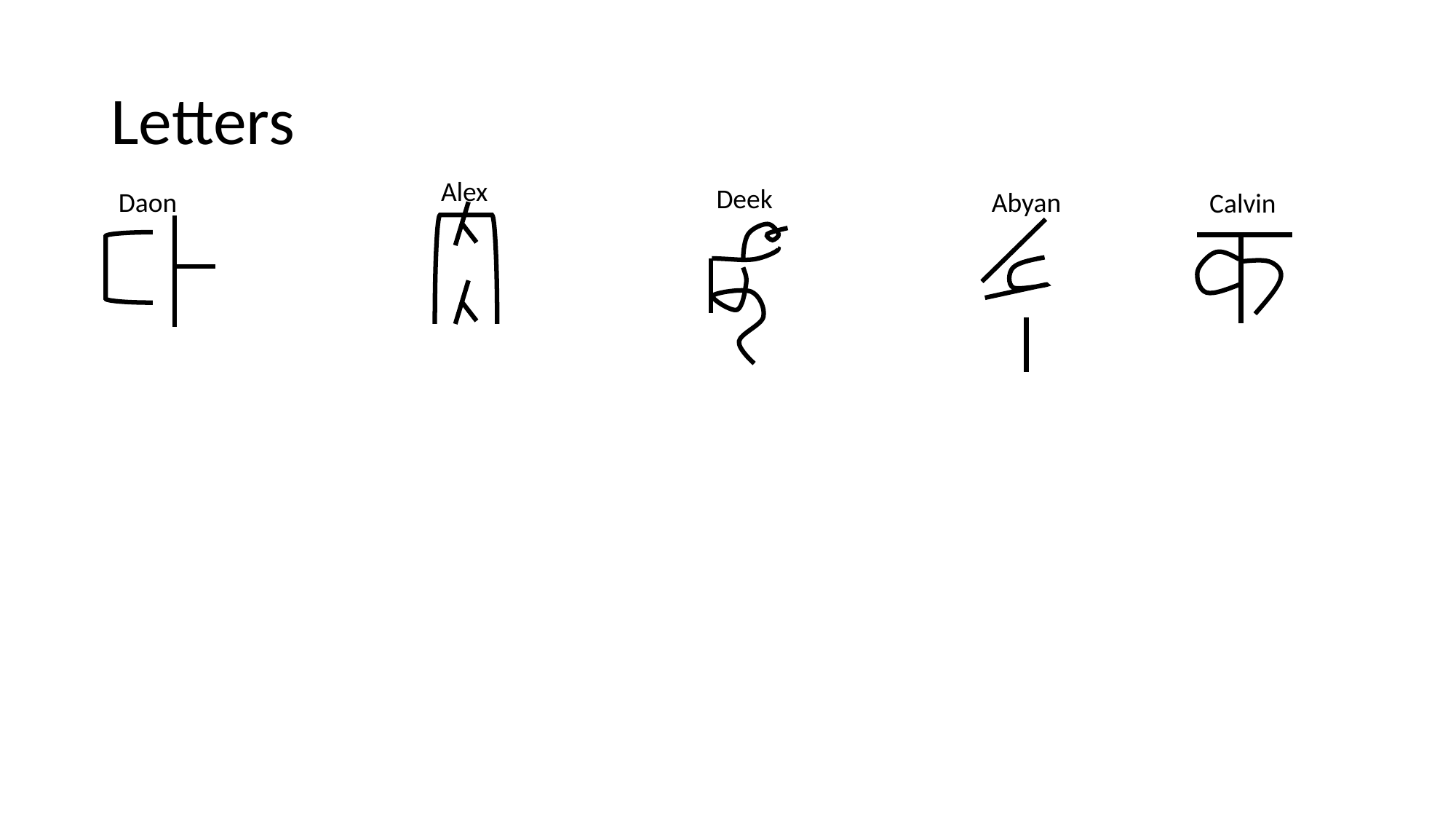

# Letters
Alex
Deek
Daon
Abyan
Calvin